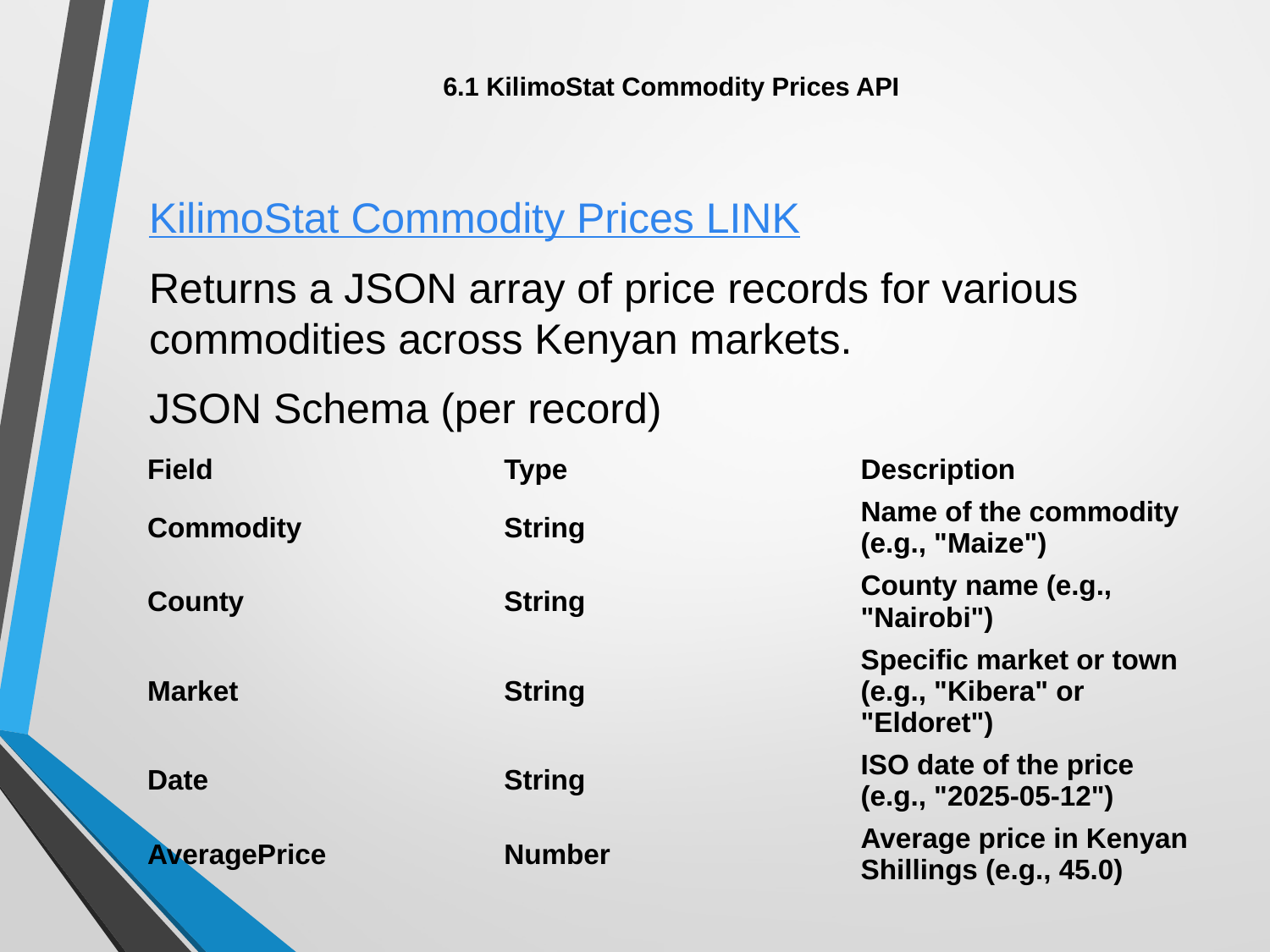

# 6.1 KilimoStat Commodity Prices API
KilimoStat Commodity Prices LINK
Returns a JSON array of price records for various commodities across Kenyan markets.
JSON Schema (per record)

| Field | Type | Description |
| --- | --- | --- |
| Commodity | String | Name of the commodity (e.g., "Maize") |
| County | String | County name (e.g., "Nairobi") |
| Market | String | Specific market or town (e.g., "Kibera" or "Eldoret") |
| Date | String | ISO date of the price (e.g., "2025-05-12") |
| AveragePrice | Number | Average price in Kenyan Shillings (e.g., 45.0) |